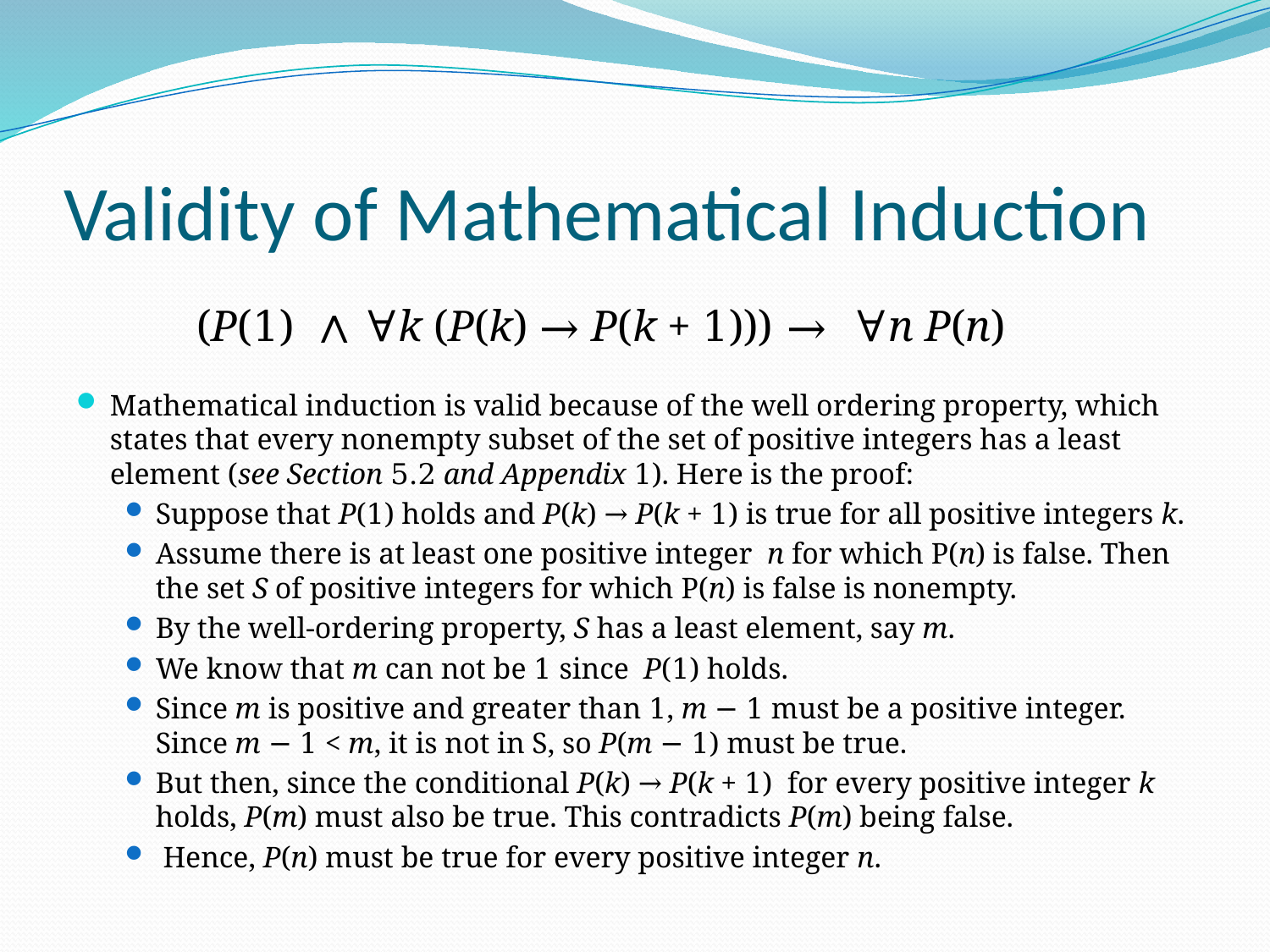

# Validity of Mathematical Induction
  (P(1)  ∧ ∀k (P(k) → P(k + 1))) →  ∀n P(n)
Mathematical induction is valid because of the well ordering property, which states that every nonempty subset of the set of positive integers has a least element (see Section 5.2 and Appendix 1). Here is the proof:
Suppose that P(1) holds and P(k) → P(k + 1) is true for all positive integers k.
Assume there is at least one positive integer  n for which P(n) is false. Then the set S of positive integers for which P(n) is false is nonempty.
By the well-ordering property, S has a least element, say m.
We know that m can not be 1 since  P(1) holds.
Since m is positive and greater than 1, m − 1 must be a positive integer. Since m − 1 < m, it is not in S, so P(m − 1) must be true.
But then, since the conditional P(k) → P(k + 1)  for every positive integer k holds, P(m) must also be true. This contradicts P(m) being false.
 Hence, P(n) must be true for every positive integer n.